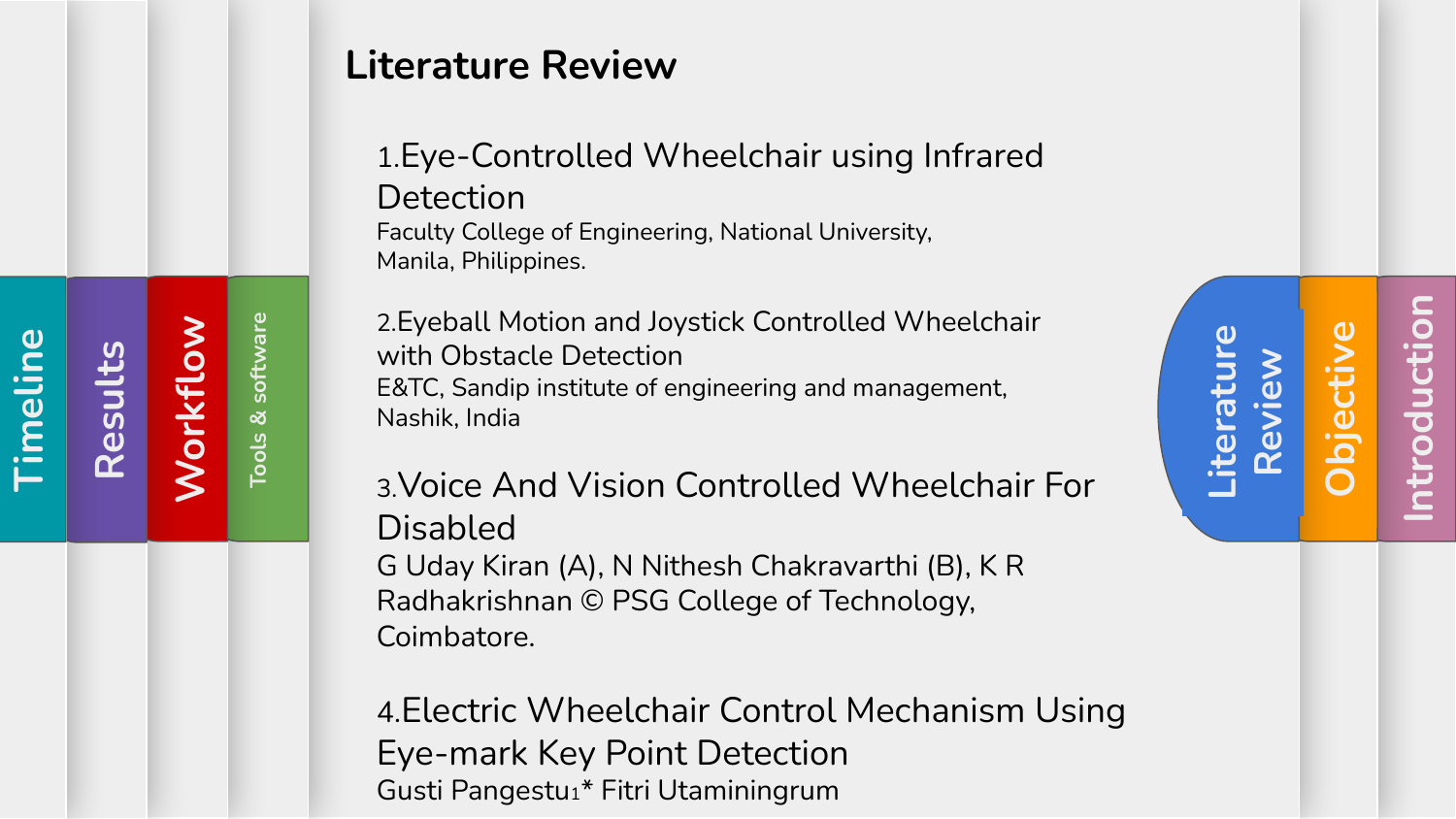

Literature Review

Literature Review

1.Eye-Controlled Wheelchair using Infrared Detection
Faculty College of Engineering, National University,
Manila, Philippines.

2.Eyeball Motion and Joystick Controlled Wheelchair
with Obstacle Detection
E&TC, Sandip institute of engineering and management,
Nashik, India

3.Voice And Vision Controlled Wheelchair For Disabled
G Uday Kiran (A), N Nithesh Chakravarthi (B), K R Radhakrishnan © PSG College of Technology, Coimbatore.

4.Electric Wheelchair Control Mechanism Using Eye-mark Key Point Detection
Gusti Pangestu1* Fitri Utaminingrum

Introduction

Objective

Workflow
Timeline
Results
Outcomes
   Tools & software